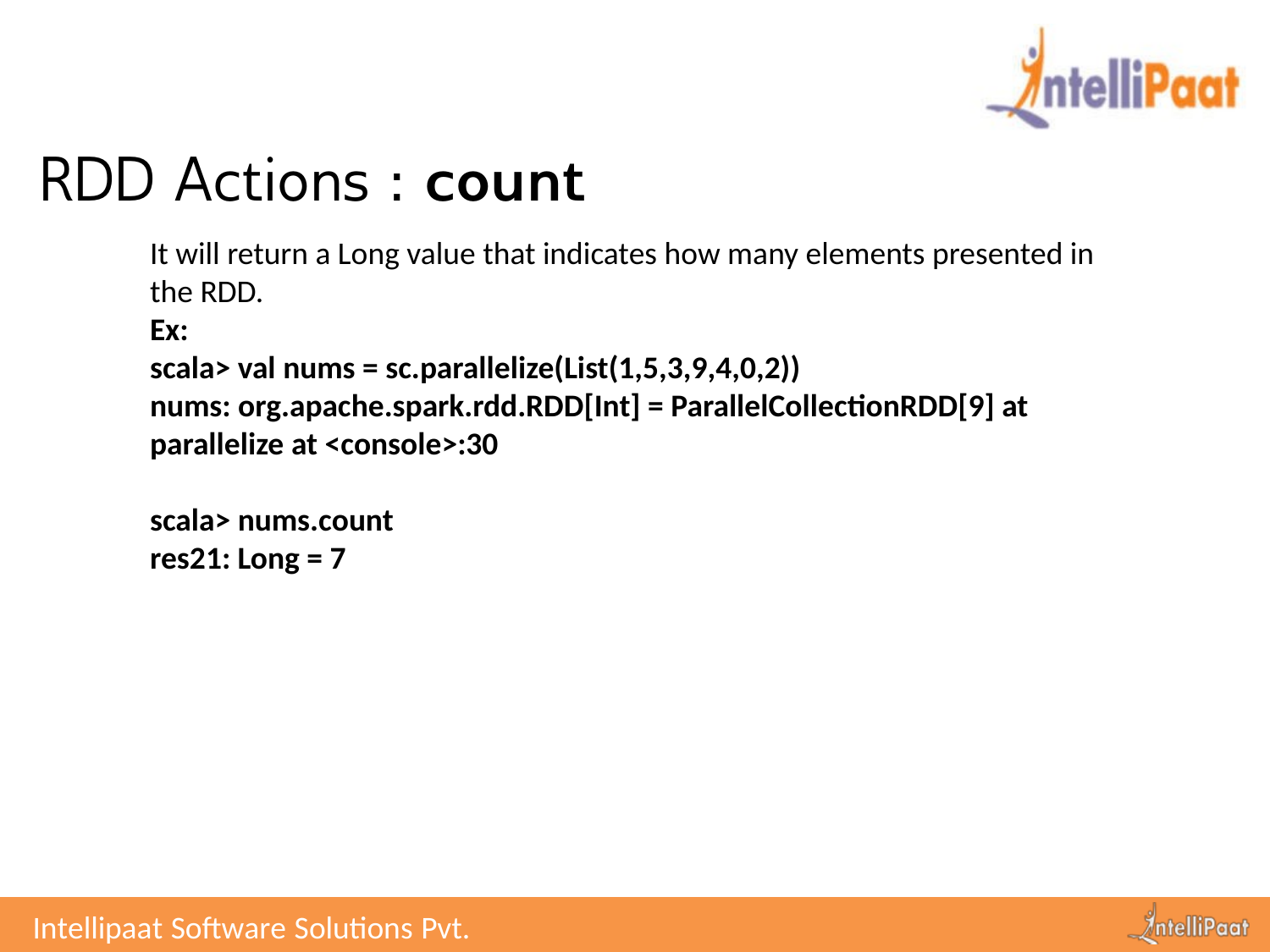

# RDD Actions : count
It will return a Long value that indicates how many elements presented in the RDD.
Ex:
scala> val nums = sc.parallelize(List(1,5,3,9,4,0,2))
nums: org.apache.spark.rdd.RDD[Int] = ParallelCollectionRDD[9] at parallelize at <console>:30

scala> nums.count
res21: Long = 7
Intellipaat Software Solutions Pvt. Ltd.